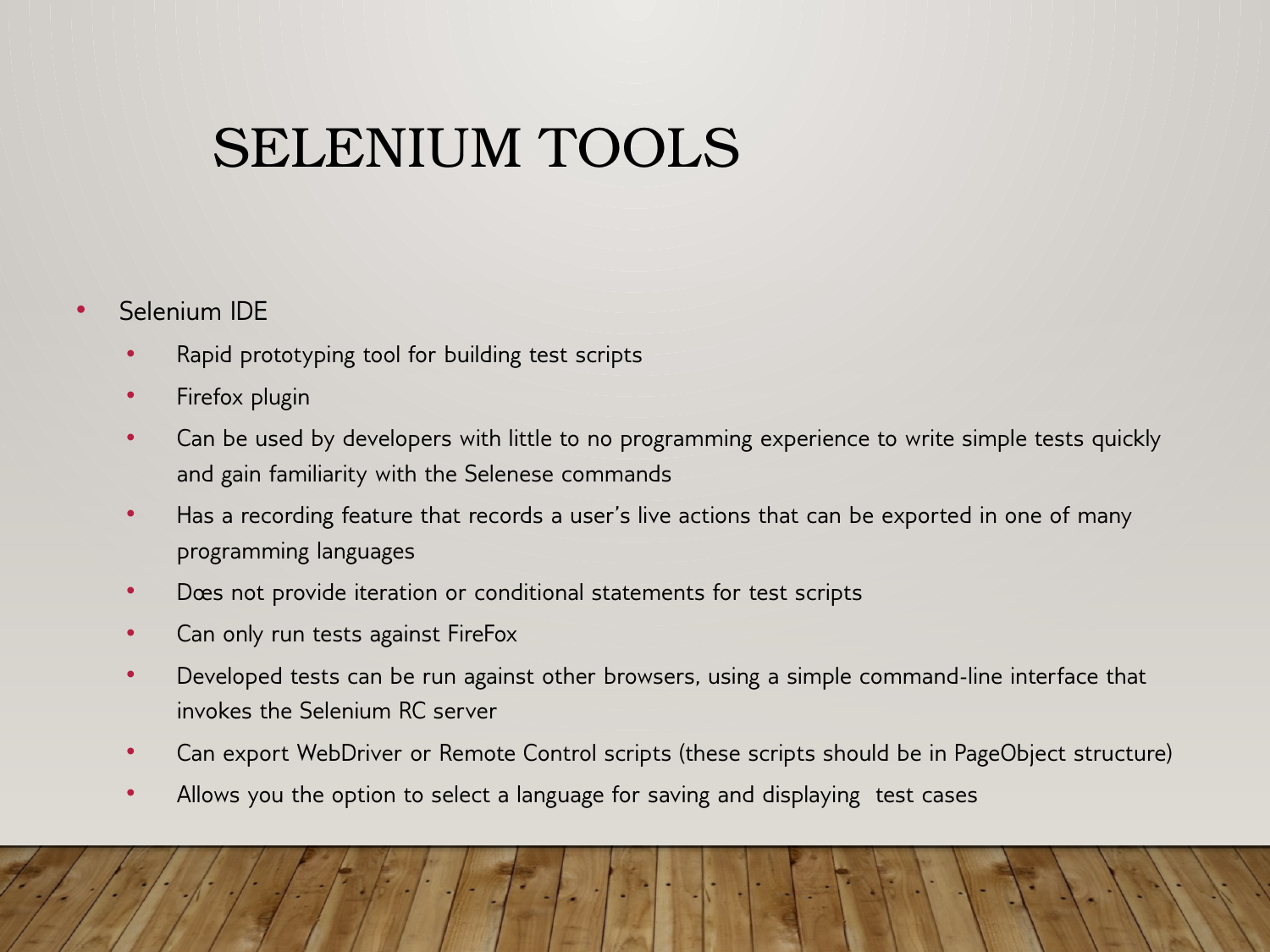

# Selenium Tools
Selenium IDE
Rapid prototyping tool for building test scripts
Firefox plugin
Can be used by developers with little to no programming experience to write simple tests quickly and gain familiarity with the Selenese commands
Has a recording feature that records a user’s live actions that can be exported in one of many programming languages
Does not provide iteration or conditional statements for test scripts
Can only run tests against FireFox
Developed tests can be run against other browsers, using a simple command-line interface that invokes the Selenium RC server
Can export WebDriver or Remote Control scripts (these scripts should be in PageObject structure)
Allows you the option to select a language for saving and displaying  test cases